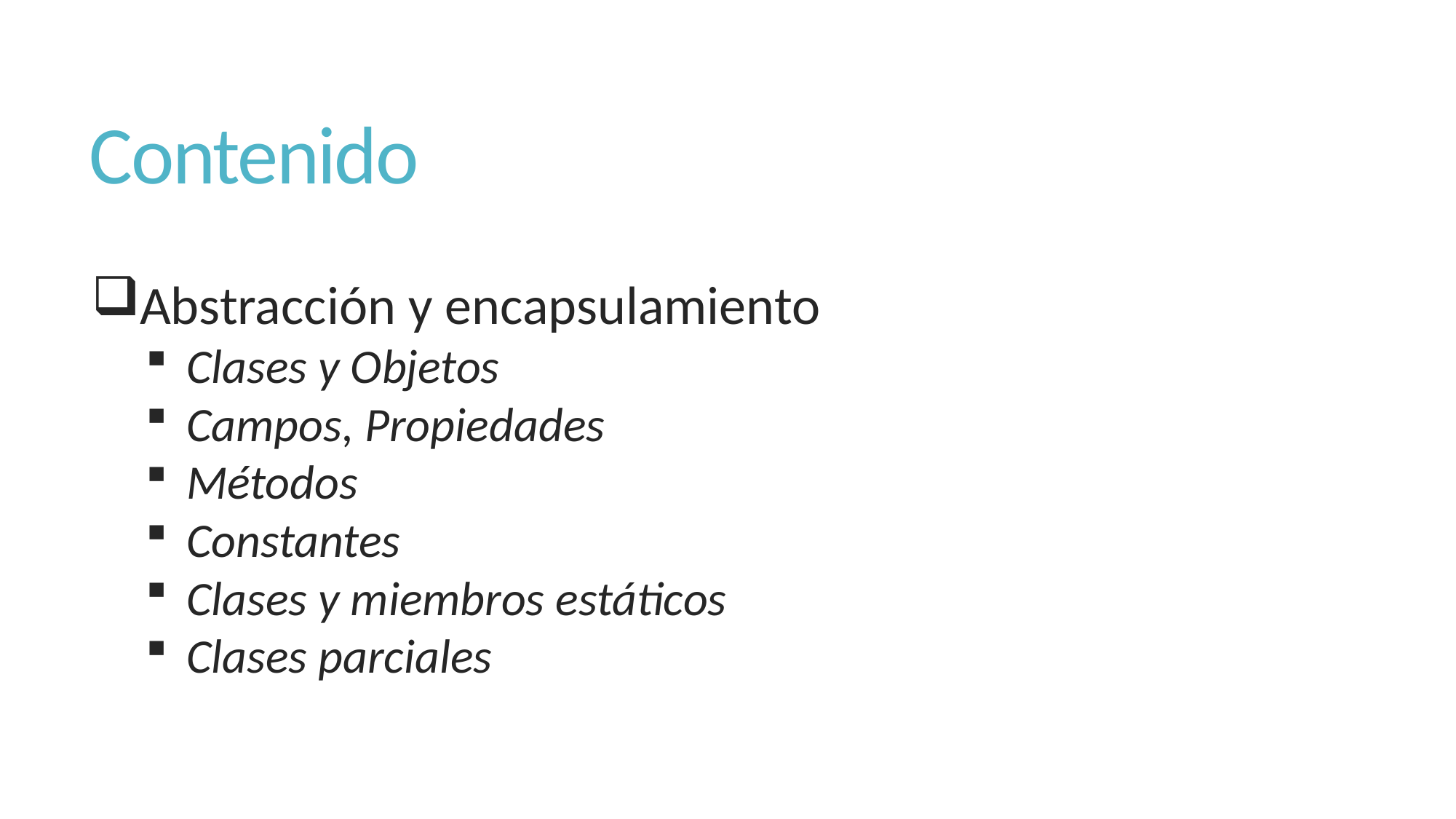

# Contenido
Abstracción y encapsulamiento
Clases y Objetos
Campos, Propiedades
Métodos
Constantes
Clases y miembros estáticos
Clases parciales